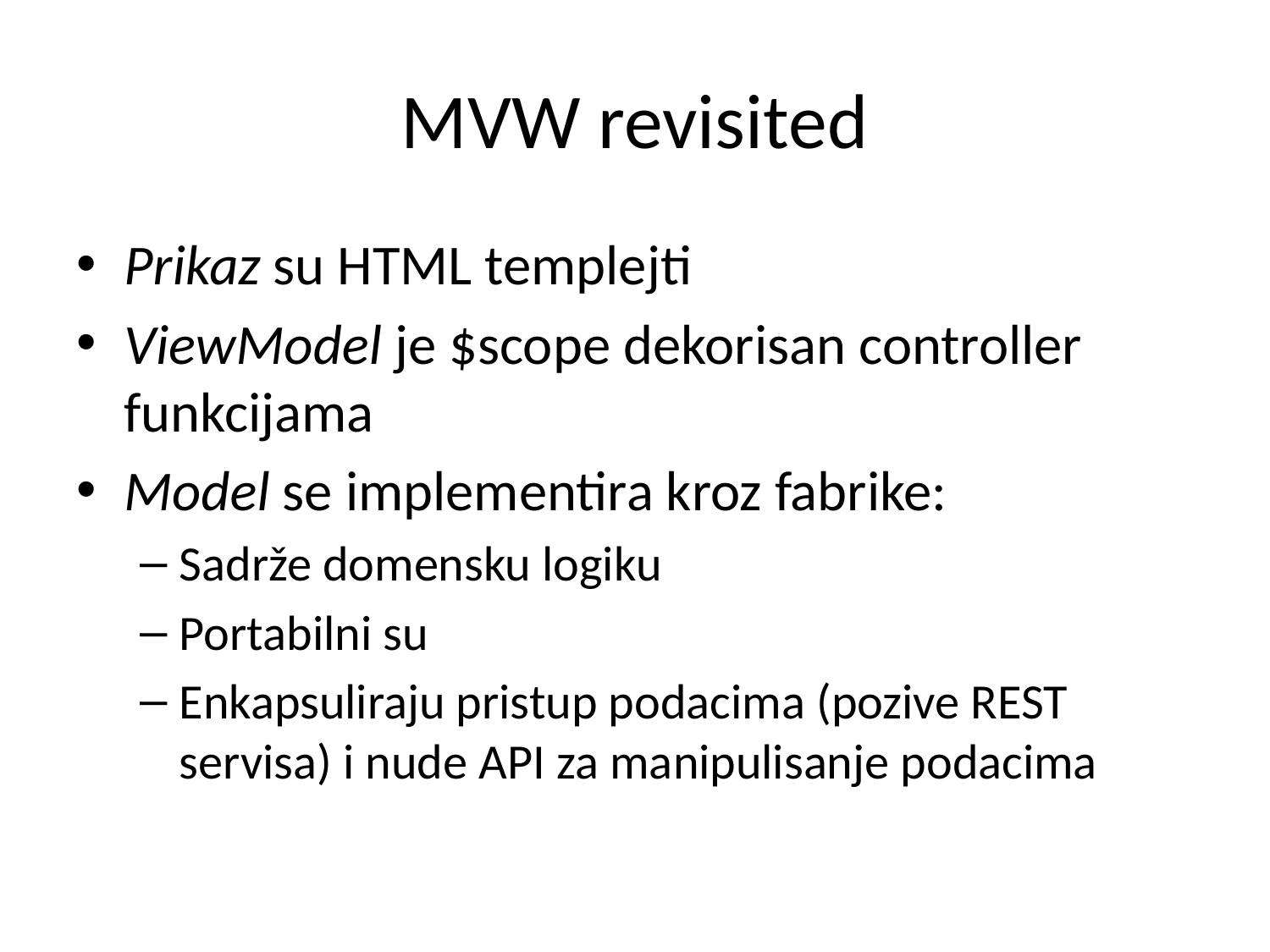

# MVW revisited
Prikaz su HTML templejti
ViewModel je $scope dekorisan controller funkcijama
Model se implementira kroz fabrike:
Sadrže domensku logiku
Portabilni su
Enkapsuliraju pristup podacima (pozive REST servisa) i nude API za manipulisanje podacima